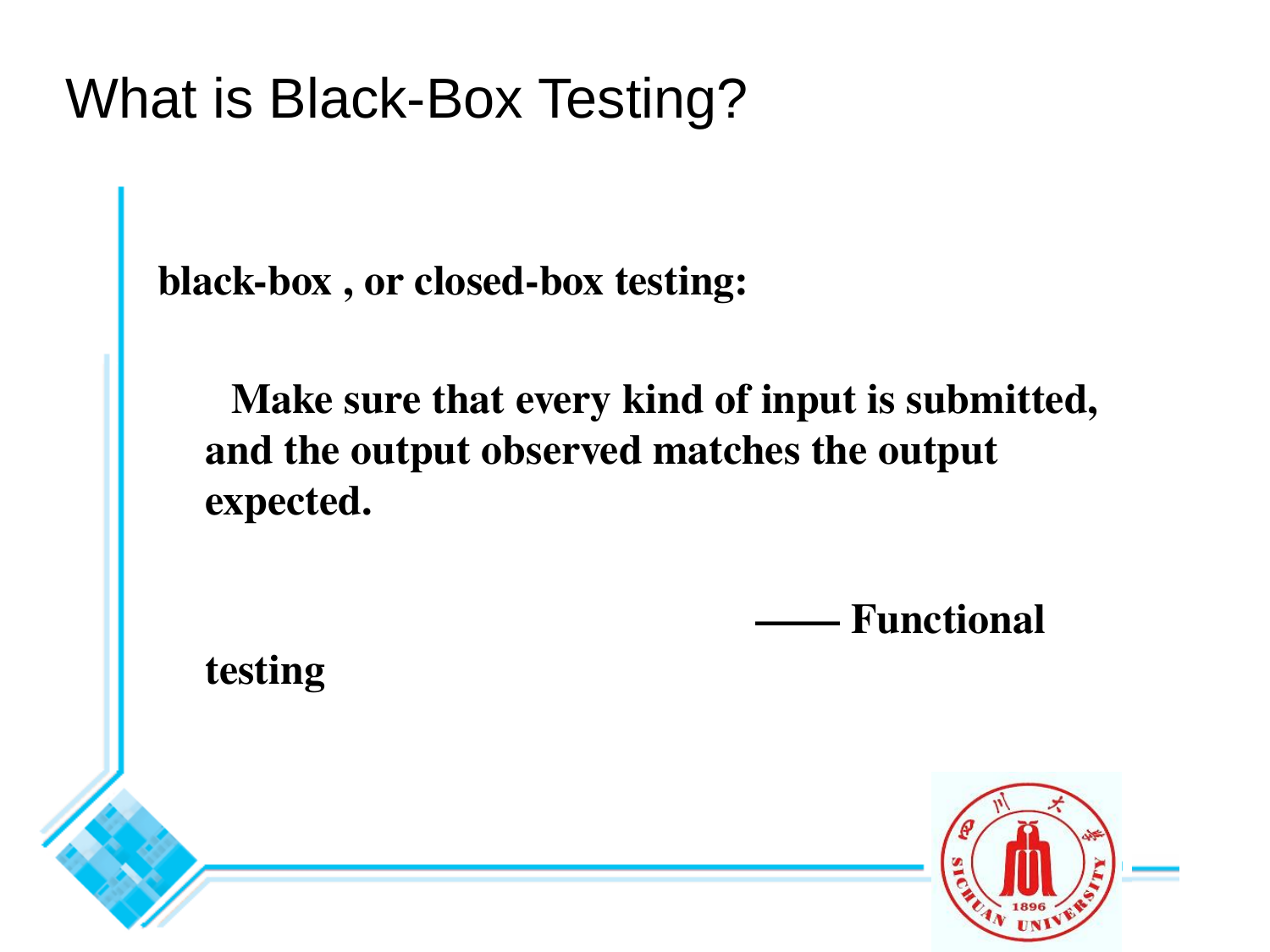

# What is Black-Box Testing?
black-box , or closed-box testing:

       Make sure that every kind of input is submitted, and the output observed matches the output expected.

				                —— Functional testing